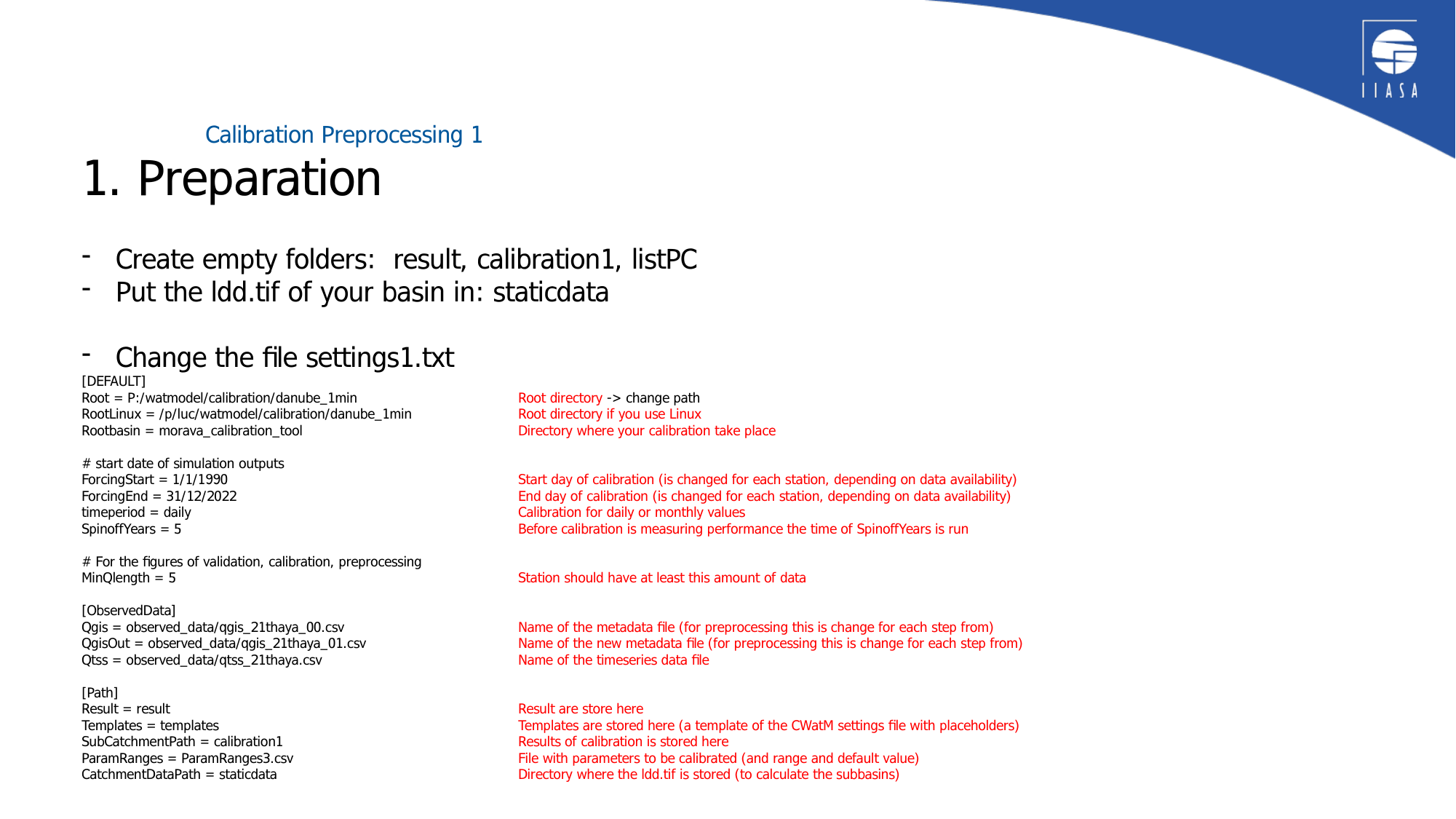

1. Preparation

Create empty folders:  result, calibration1, listPC
Put the ldd.tif of your basin in: staticdata

Change the file settings1.txt
[DEFAULT]
Root = P:/watmodel/calibration/danube_1min		Root directory -> change path
RootLinux = /p/luc/watmodel/calibration/danube_1min	Root directory if you use Linux
Rootbasin = morava_calibration_tool 		Directory where your calibration take place

# start date of simulation outputs
ForcingStart = 1/1/1990			Start day of calibration (is changed for each station, depending on data availability)
ForcingEnd = 31/12/2022			End day of calibration (is changed for each station, depending on data availability)
timeperiod = daily			Calibration for daily or monthly values
SpinoffYears = 5				Before calibration is measuring performance the time of SpinoffYears is run

# For the figures of validation, calibration, preprocessing
MinQlength = 5				Station should have at least this amount of data

[ObservedData]
Qgis = observed_data/qgis_21thaya_00.csv		Name of the metadata file (for preprocessing this is change for each step from)
QgisOut = observed_data/qgis_21thaya_01.csv		Name of the new metadata file (for preprocessing this is change for each step from)
Qtss = observed_data/qtss_21thaya.csv		Name of the timeseries data file

[Path]
Result = result				Result are store here
Templates = templates       			Templates are stored here (a template of the CWatM settings file with placeholders)
SubCatchmentPath = calibration1			Results of calibration is stored here
ParamRanges = ParamRanges3.csv			File with parameters to be calibrated (and range and default value)
CatchmentDataPath = staticdata			Directory where the ldd.tif is stored (to calculate the subbasins)

# Calibration Preprocessing 1